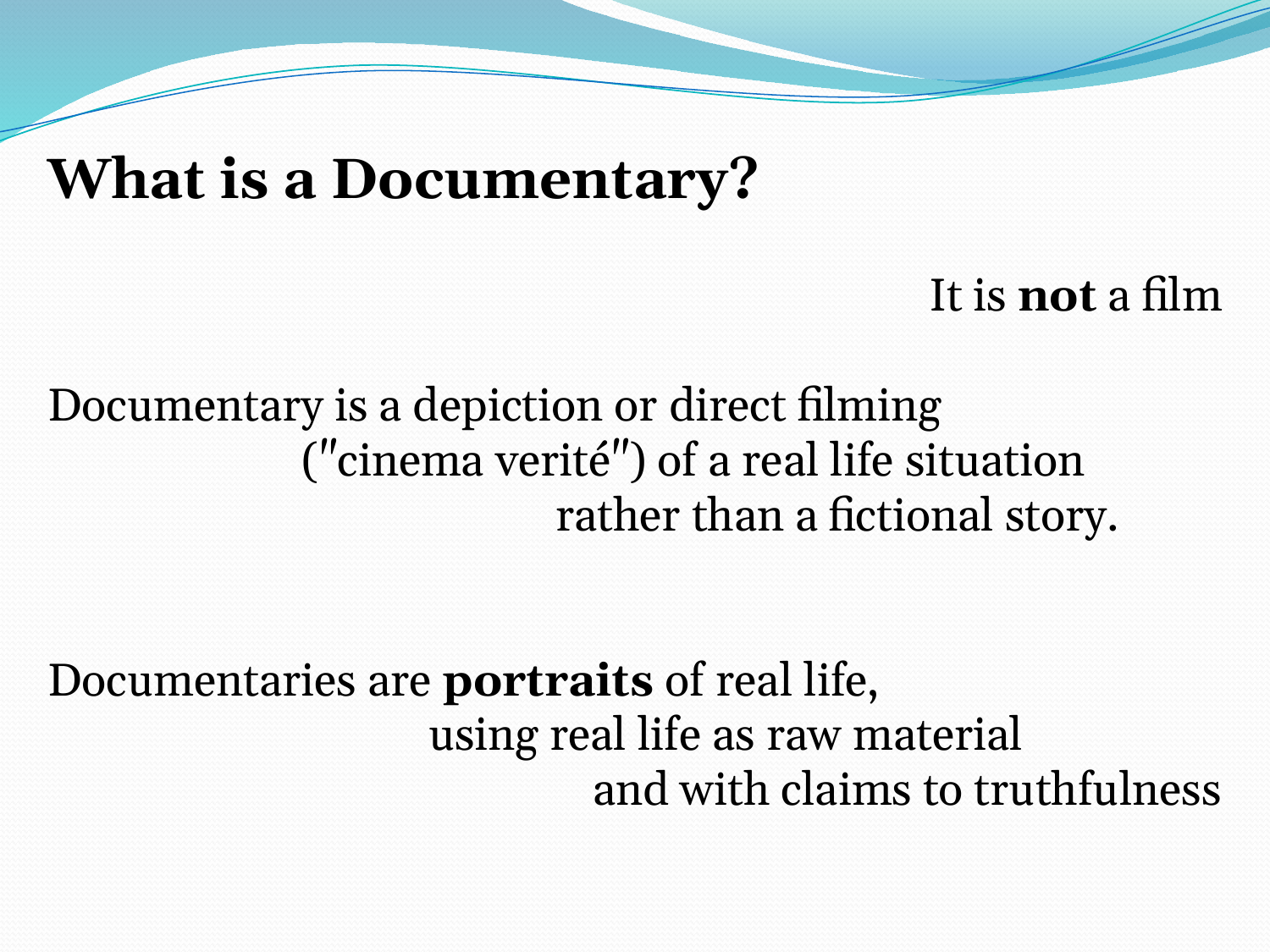

What is a Documentary?

It is not a film

Documentary is a depiction or direct filming
		("cinema verité") of a real life situation 					rather than a fictional story.

Documentaries are portraits of real life,
			using real life as raw material
 and with claims to truthfulness